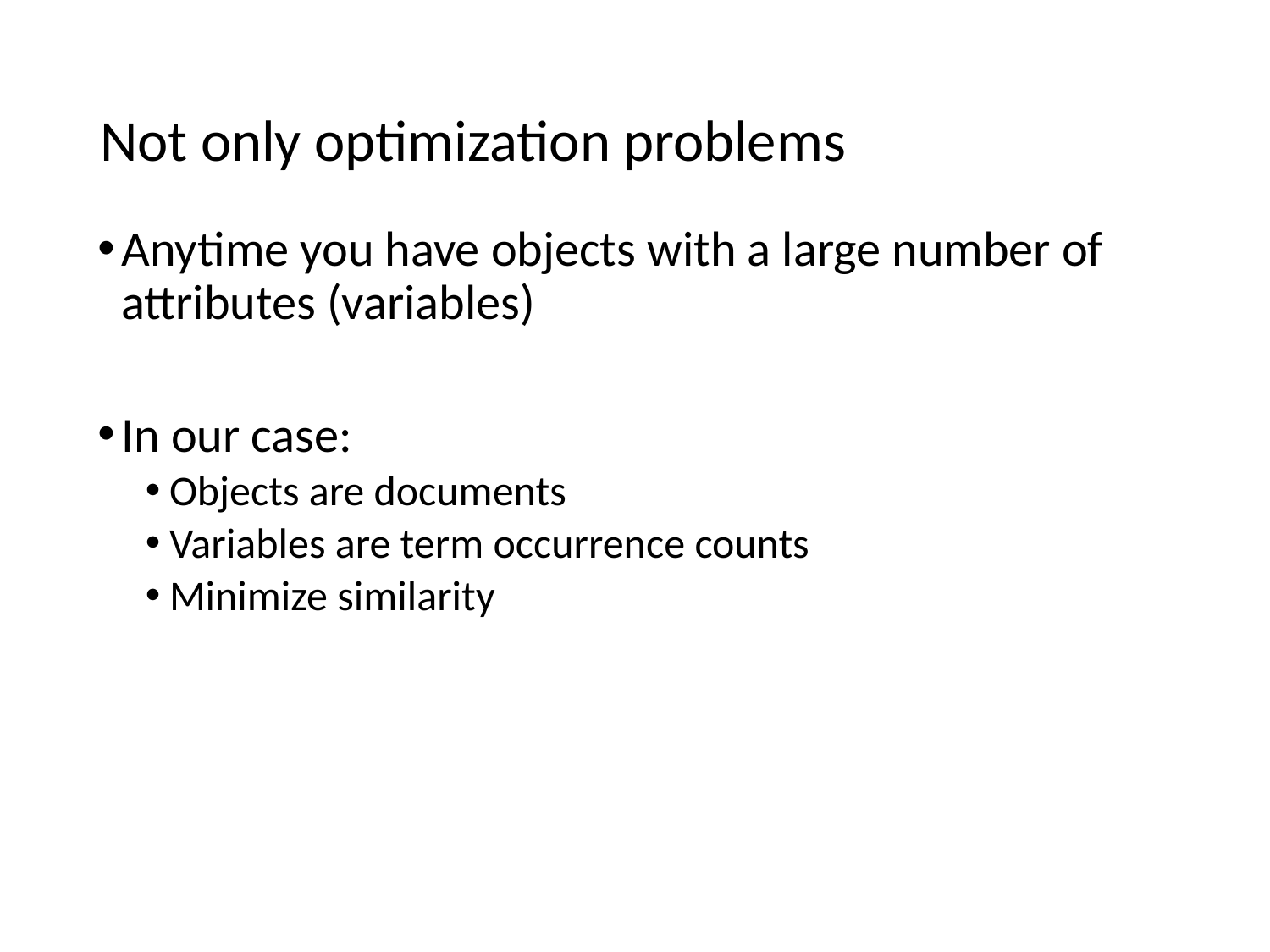

# Not only optimization problems
Anytime you have objects with a large number of attributes (variables)

In our case:
Objects are documents
Variables are term occurrence counts
Minimize similarity